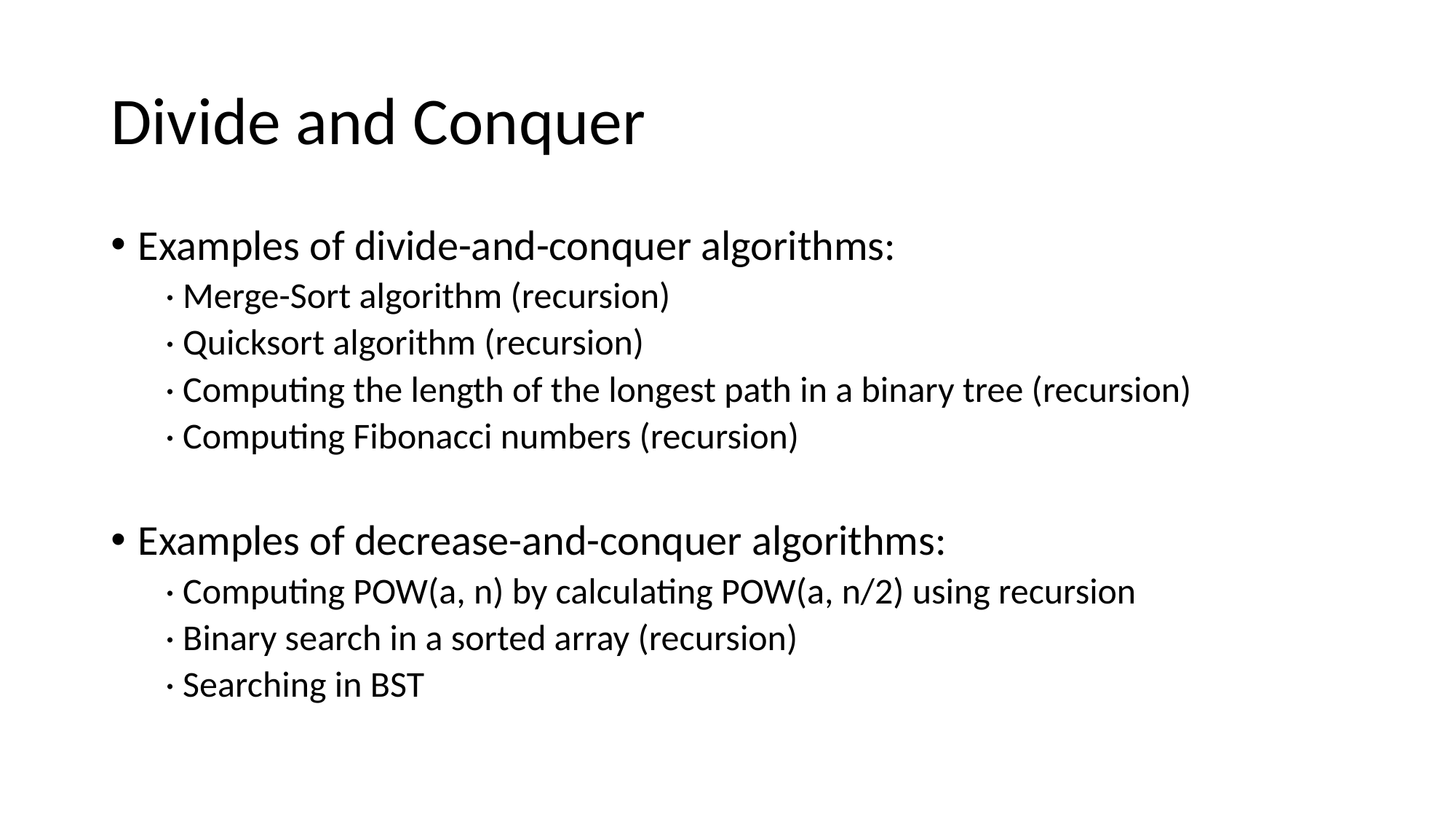

# Divide and Conquer
Examples of divide-and-conquer algorithms:
· Merge-Sort algorithm (recursion)
· Quicksort algorithm (recursion)
· Computing the length of the longest path in a binary tree (recursion)
· Computing Fibonacci numbers (recursion)

Examples of decrease-and-conquer algorithms:
· Computing POW(a, n) by calculating POW(a, n/2) using recursion
· Binary search in a sorted array (recursion)
· Searching in BST